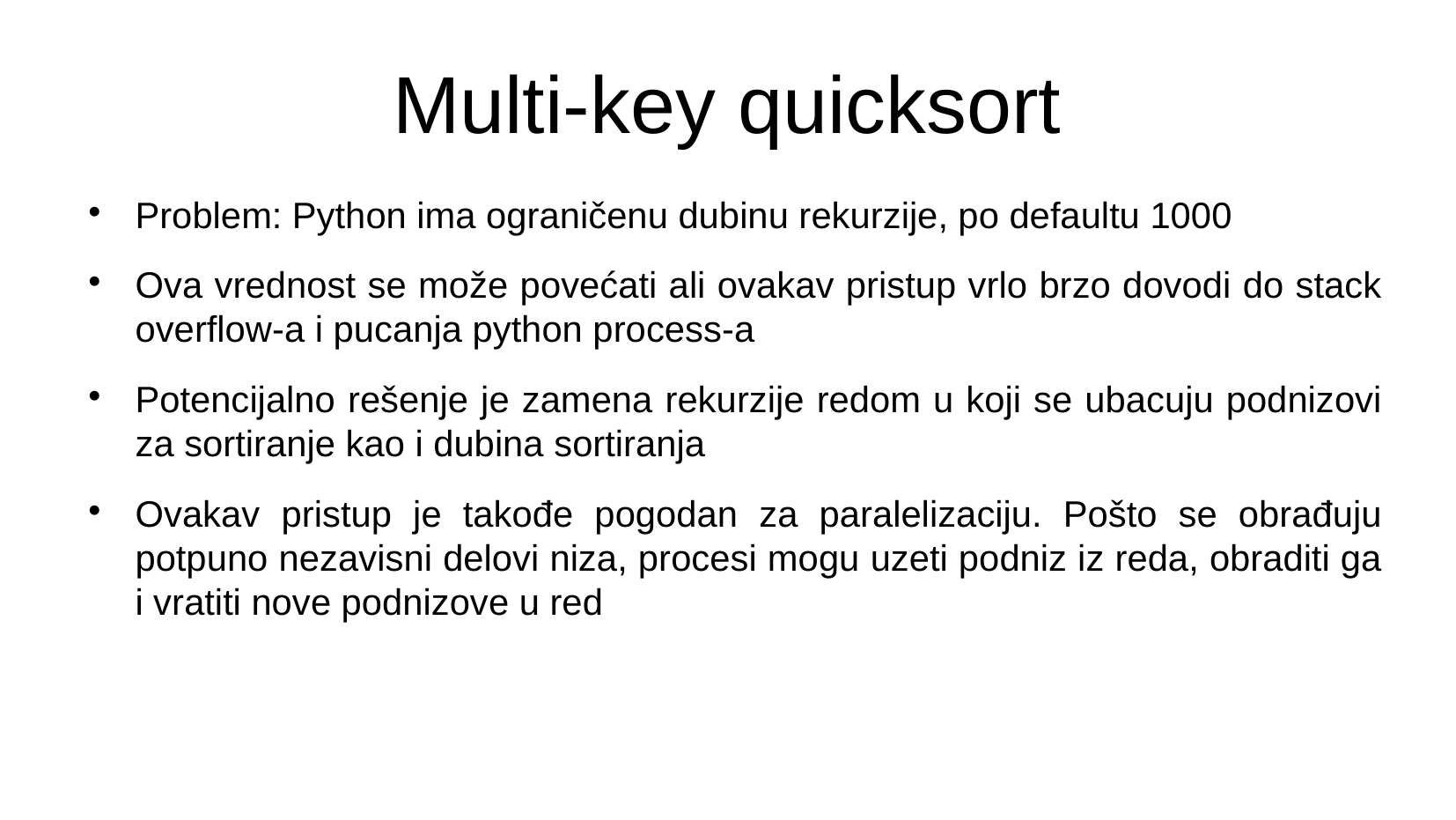

Multi-key quicksort
Problem: Python ima ograničenu dubinu rekurzije, po defaultu 1000
Ova vrednost se može povećati ali ovakav pristup vrlo brzo dovodi do stack overflow-a i pucanja python process-a
Potencijalno rešenje je zamena rekurzije redom u koji se ubacuju podnizovi za sortiranje kao i dubina sortiranja
Ovakav pristup je takođe pogodan za paralelizaciju. Pošto se obrađuju potpuno nezavisni delovi niza, procesi mogu uzeti podniz iz reda, obraditi ga i vratiti nove podnizove u red